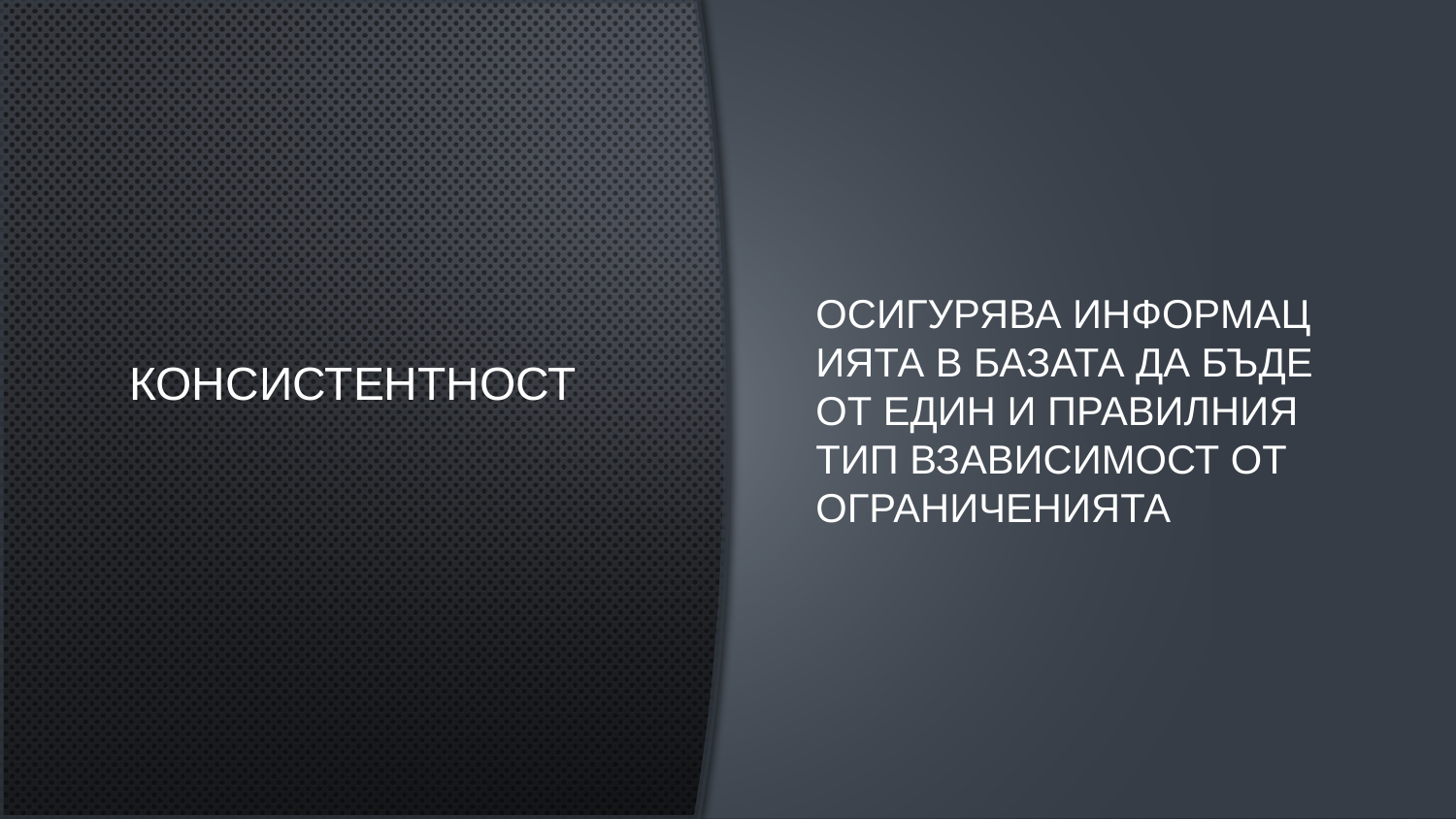

# Консистентност
Осигурява информацията в базата да бъде от един и правилния тип взависимост от ограниченията